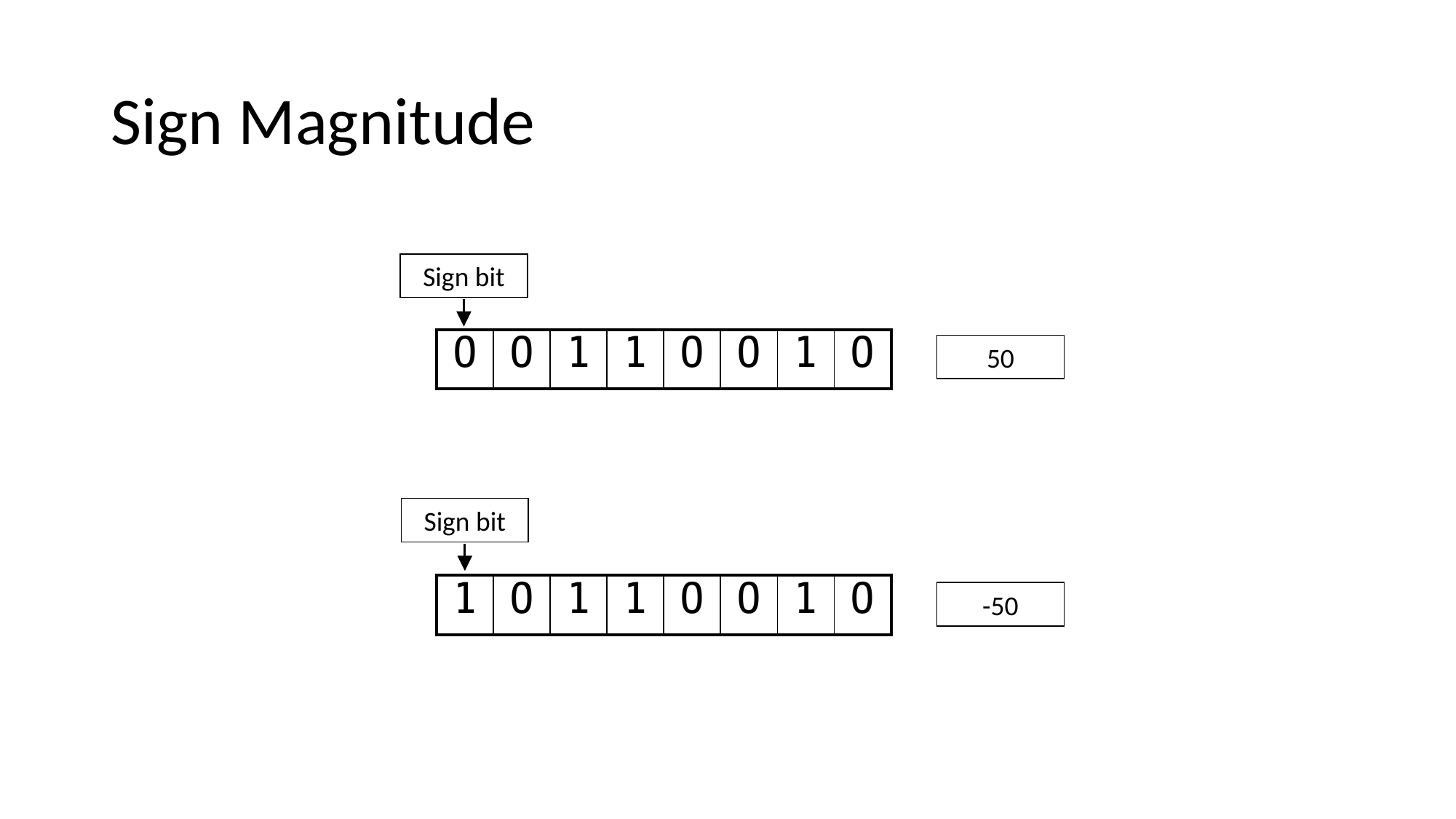

# Sign Magnitude
Sign bit

| 0 | 0 | 1 | 1 | 0 | 0 | 1 | 0 |
| --- | --- | --- | --- | --- | --- | --- | --- |
50
Sign bit

| 1 | 0 | 1 | 1 | 0 | 0 | 1 | 0 |
| --- | --- | --- | --- | --- | --- | --- | --- |
-50